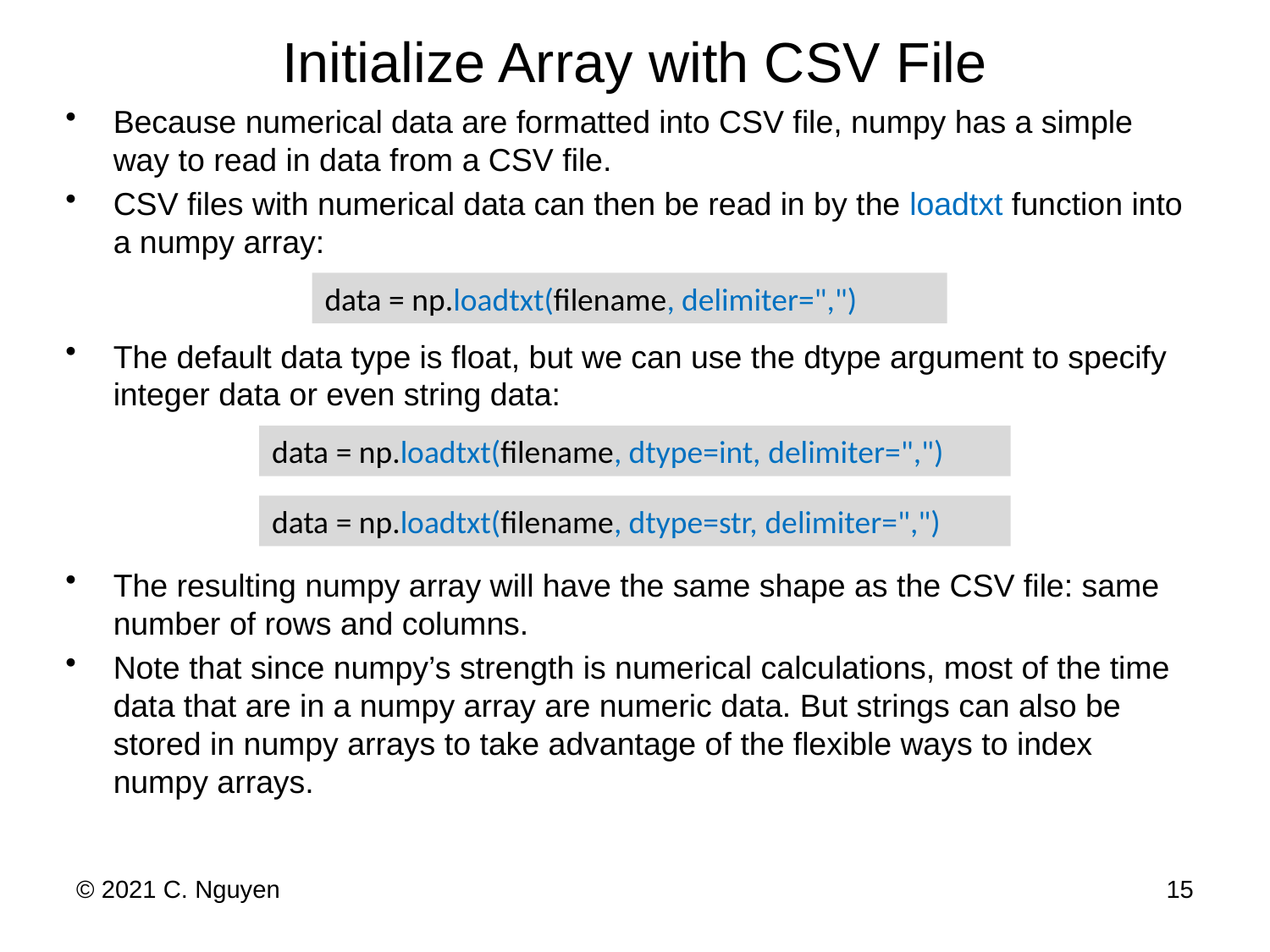

# Initialize Array with CSV File
Because numerical data are formatted into CSV file, numpy has a simple way to read in data from a CSV file.
CSV files with numerical data can then be read in by the loadtxt function into a numpy array:

The default data type is float, but we can use the dtype argument to specify integer data or even string data:

The resulting numpy array will have the same shape as the CSV file: same number of rows and columns.
Note that since numpy’s strength is numerical calculations, most of the time data that are in a numpy array are numeric data. But strings can also be stored in numpy arrays to take advantage of the flexible ways to index numpy arrays.

data = np.loadtxt(filename, delimiter=",")
data = np.loadtxt(filename, dtype=int, delimiter=",")
data = np.loadtxt(filename, dtype=str, delimiter=",")
© 2021 C. Nguyen
15